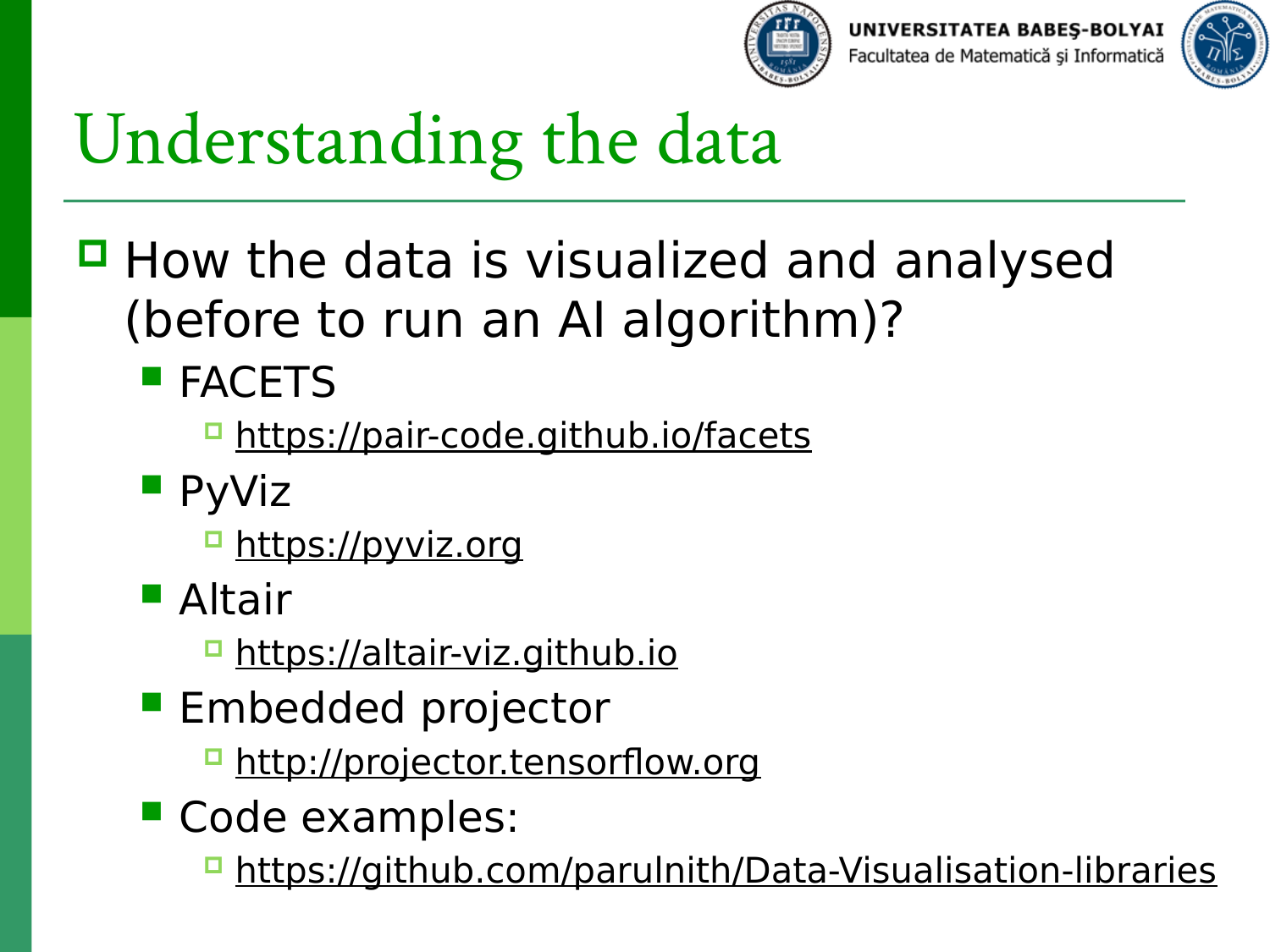

# Understanding the data
How the data is visualized and analysed (before to run an AI algorithm)?
FACETS
https://pair-code.github.io/facets
PyViz
https://pyviz.org
Altair
https://altair-viz.github.io
Embedded projector
http://projector.tensorflow.org
Code examples:
https://github.com/parulnith/Data-Visualisation-libraries